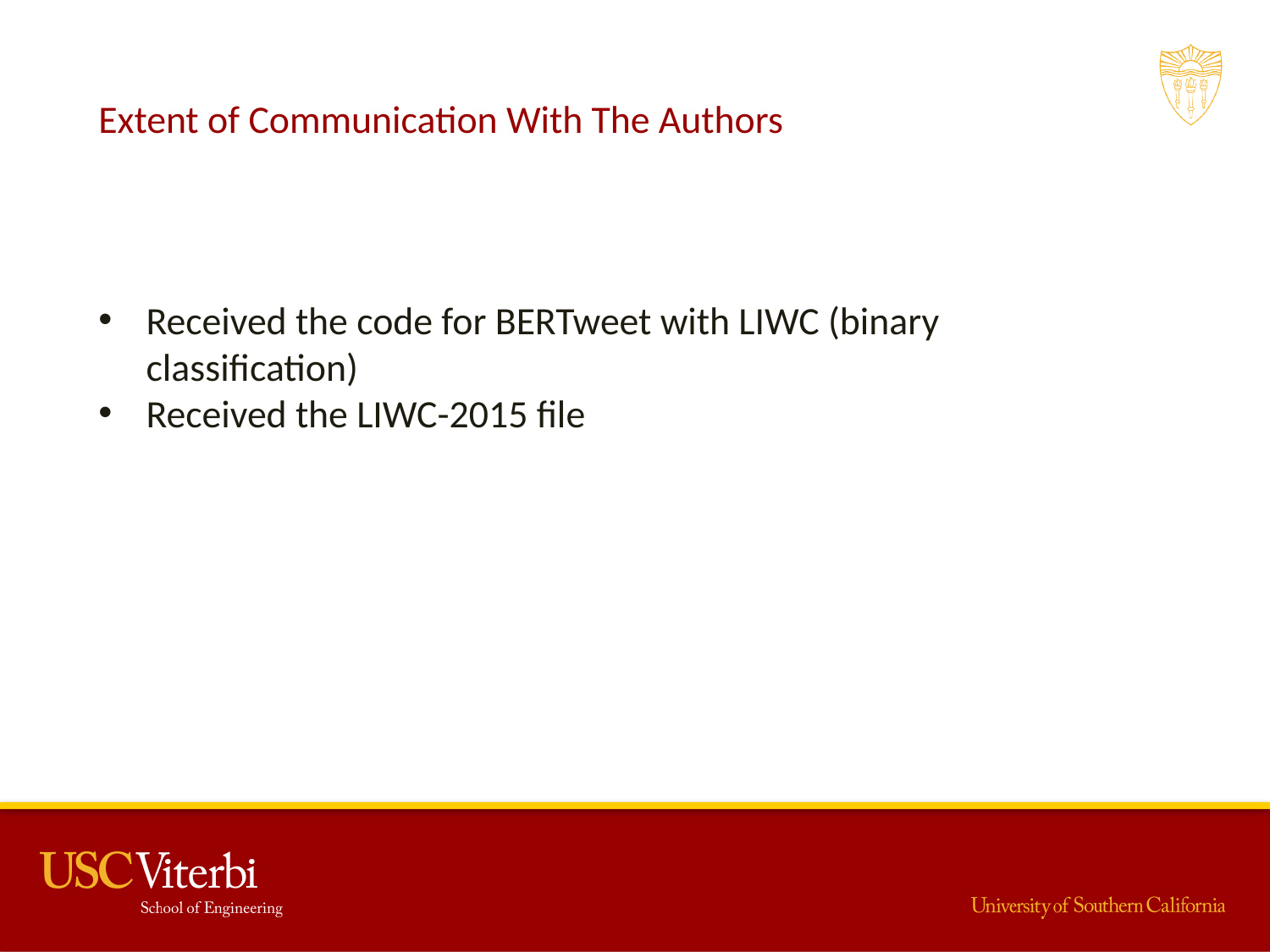

Extent of Communication With The Authors
Received the code for BERTweet with LIWC (binary classification)
Received the LIWC-2015 file